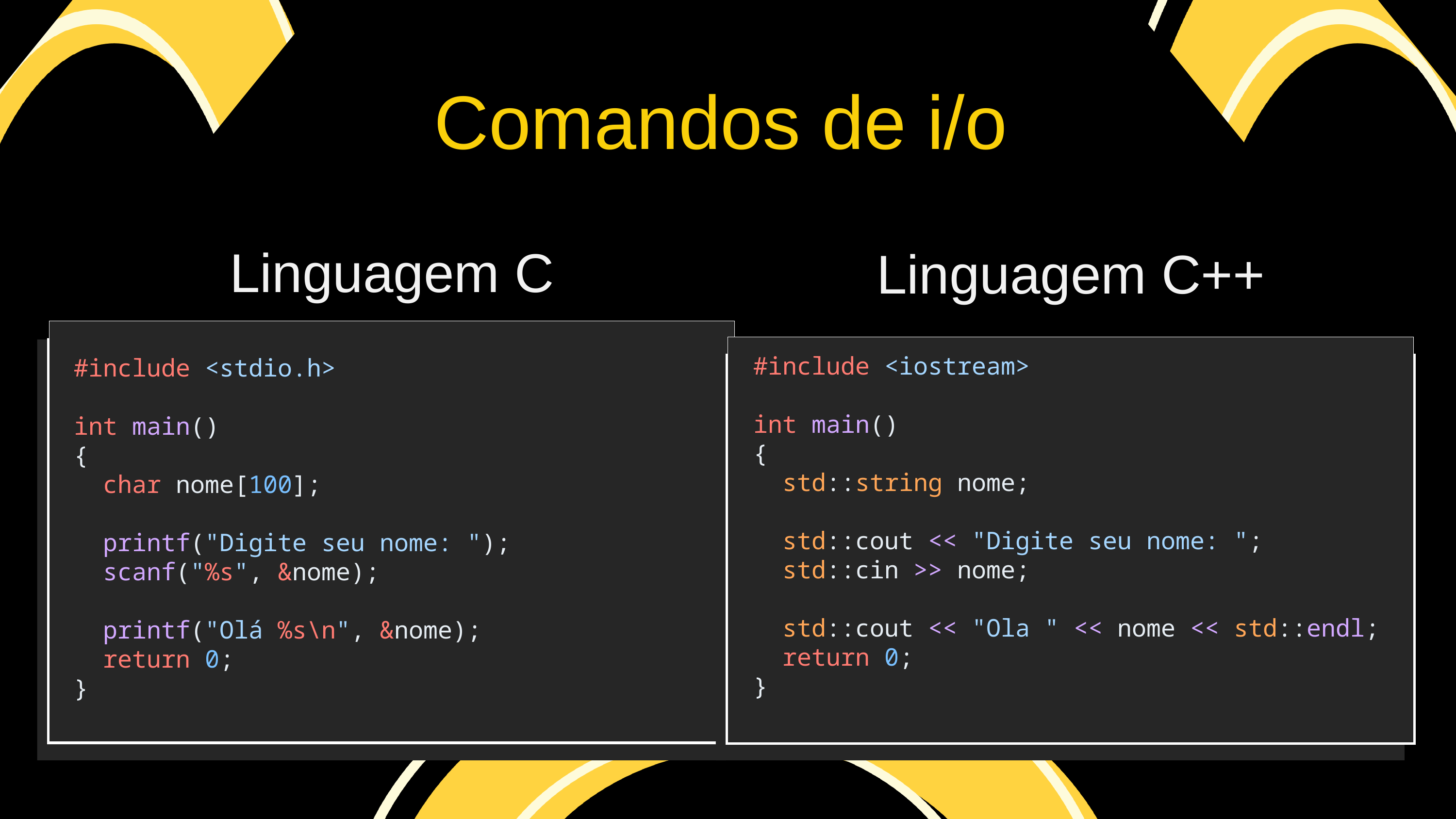

Comandos de i/o
Linguagem C
Linguagem C++

#include <iostream>

int main()
{
  std::string nome;

  std::cout << "Digite seu nome: ";
  std::cin >> nome;

  std::cout << "Ola " << nome << std::endl;
  return 0;
}
#include <stdio.h>
int main()
{
  char nome[100];
  printf("Digite seu nome: ");
  scanf("%s", &nome);

  printf("Olá %s\n", &nome);
  return 0;
}